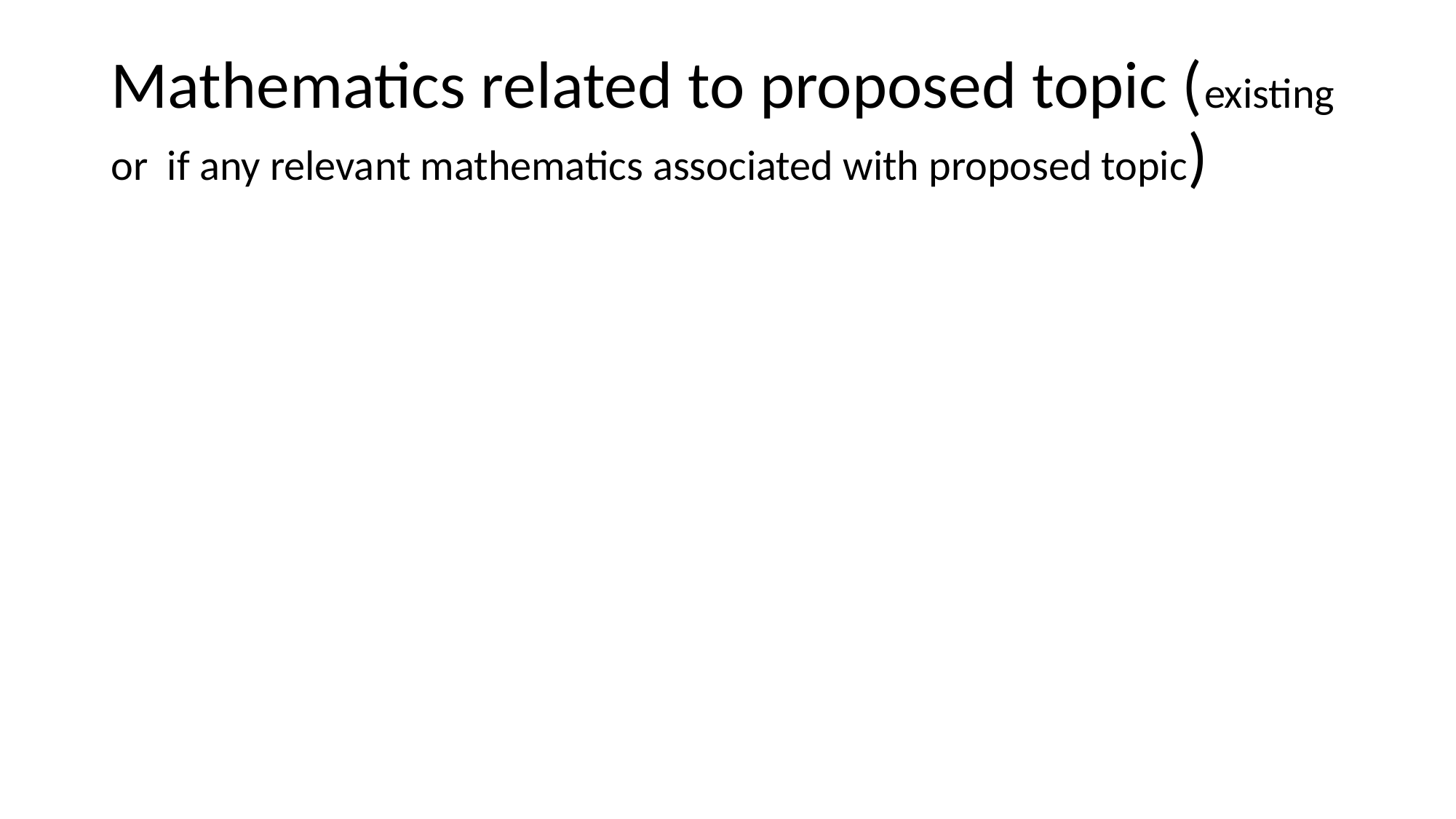

# Mathematics related to proposed topic (existing or  if any relevant mathematics associated with proposed topic)